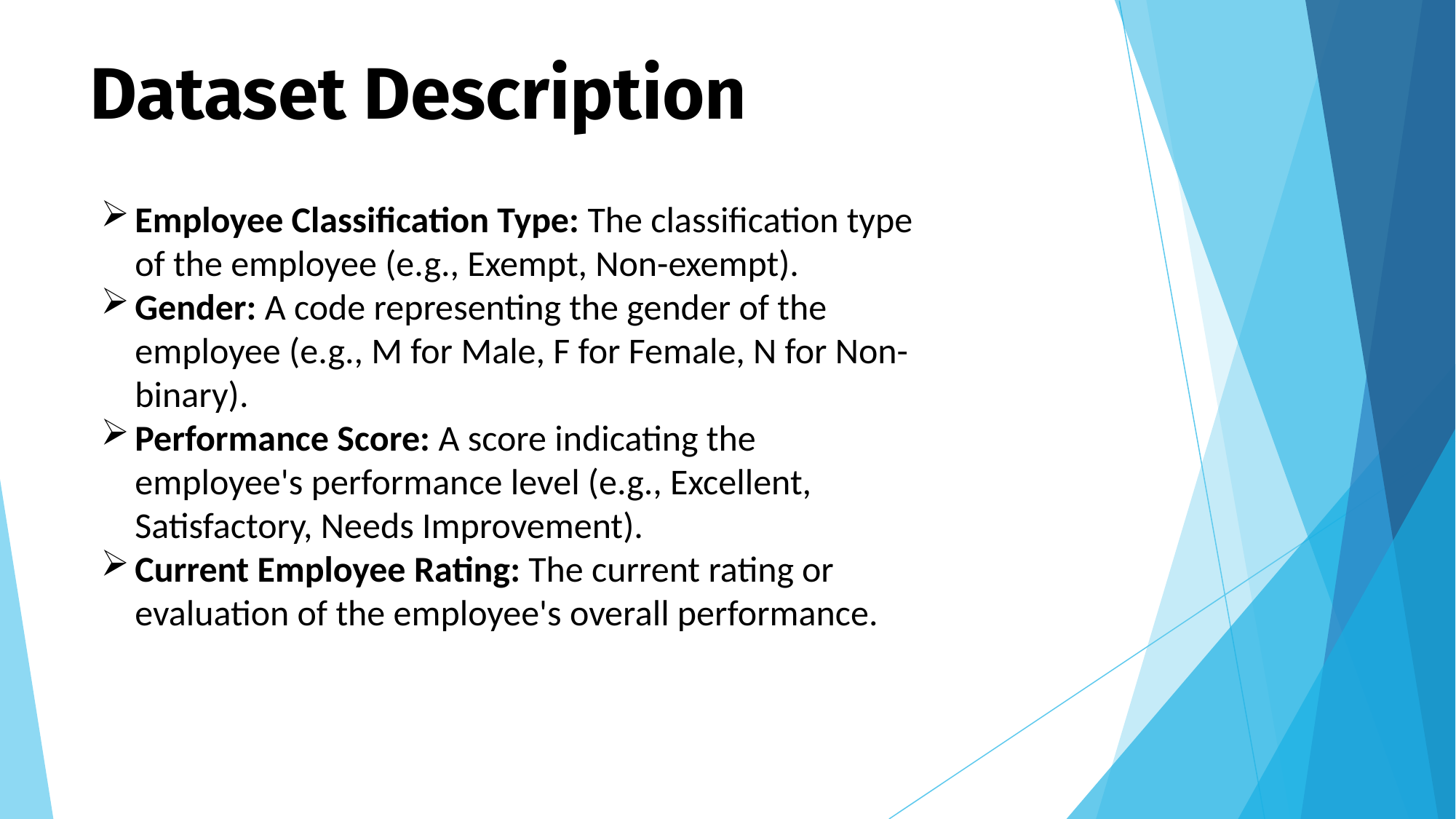

# Dataset Description
Employee Classification Type: The classification type of the employee (e.g., Exempt, Non-exempt).
Gender: A code representing the gender of the employee (e.g., M for Male, F for Female, N for Non-binary).
Performance Score: A score indicating the employee's performance level (e.g., Excellent, Satisfactory, Needs Improvement).
Current Employee Rating: The current rating or evaluation of the employee's overall performance.